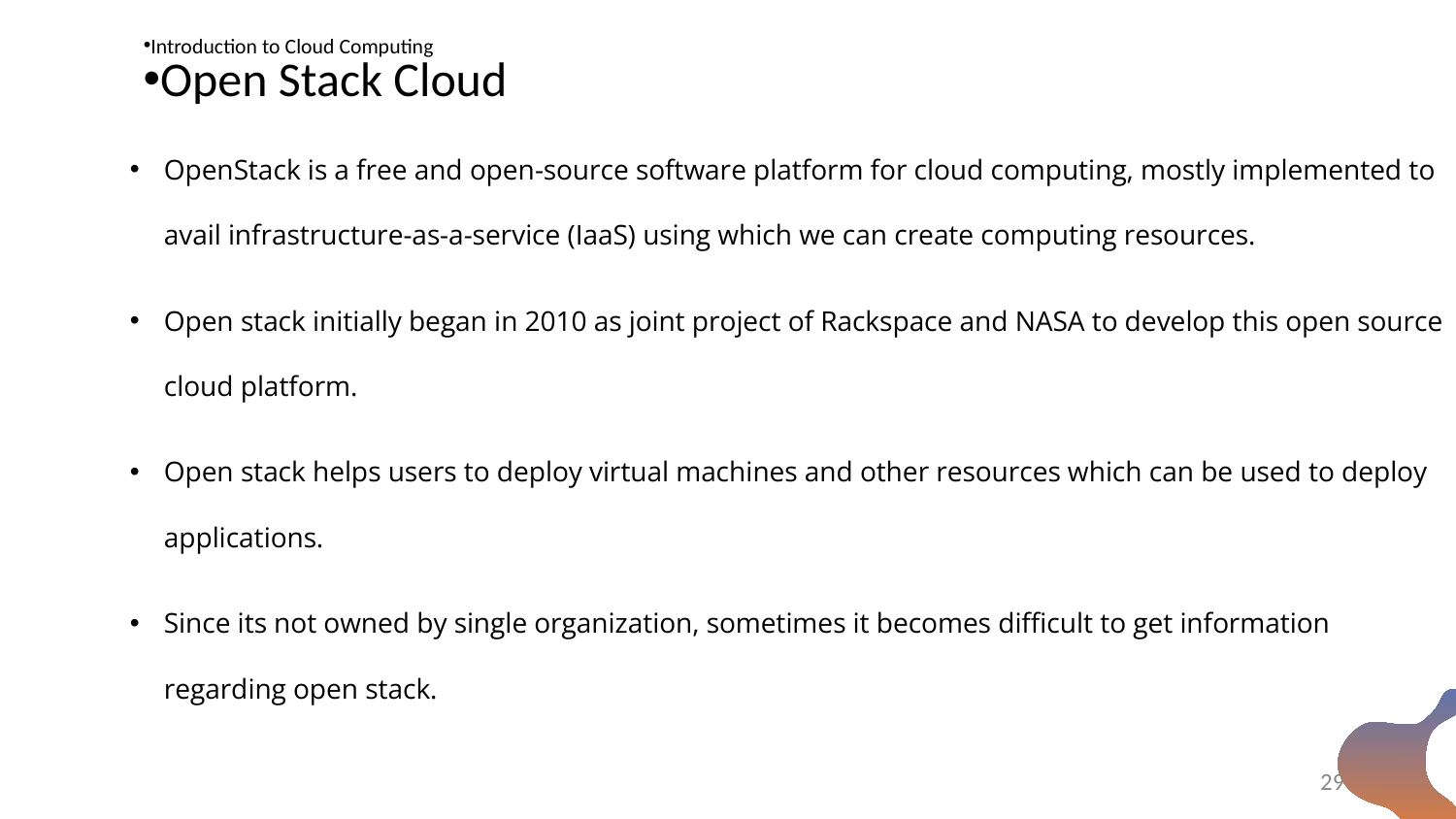

Introduction to Cloud Computing
Open Stack Cloud
#
OpenStack is a free and open-source software platform for cloud computing, mostly implemented to avail infrastructure-as-a-service (IaaS) using which we can create computing resources.
Open stack initially began in 2010 as joint project of Rackspace and NASA to develop this open source cloud platform.
Open stack helps users to deploy virtual machines and other resources which can be used to deploy applications.
Since its not owned by single organization, sometimes it becomes difficult to get information regarding open stack.

29